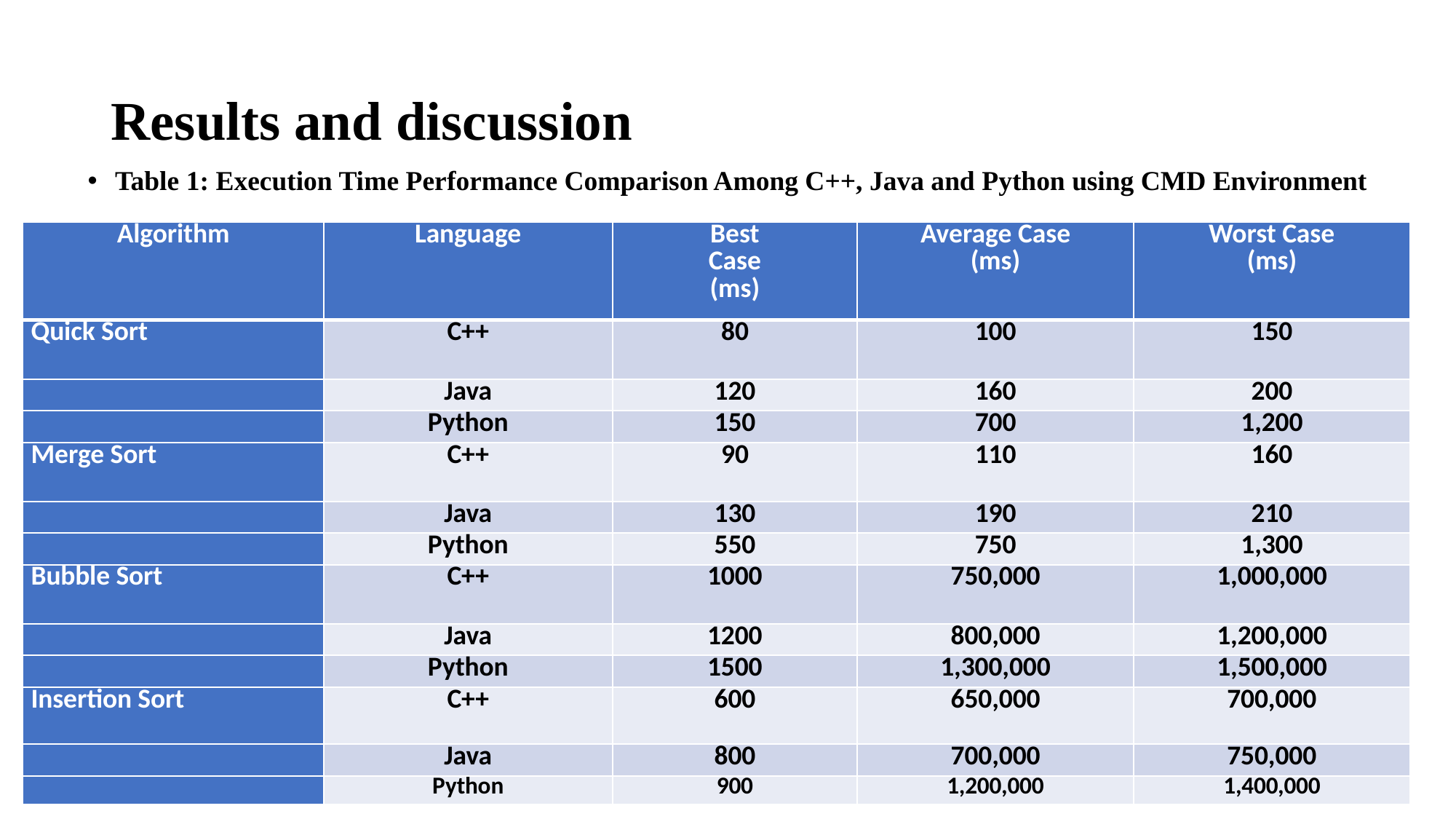

# Results and discussion
Table 1: Execution Time Performance Comparison Among C++, Java and Python using CMD Environment

| Algorithm | Language | Best Case (ms) | Average Case (ms) | Worst Case (ms) |
| --- | --- | --- | --- | --- |
| Quick Sort | C++ | 80 | 100 | 150 |
|  | Java | 120 | 160 | 200 |
|  | Python | 150 | 700 | 1,200 |
| Merge Sort | C++ | 90 | 110 | 160 |
|  | Java | 130 | 190 | 210 |
|  | Python | 550 | 750 | 1,300 |
| Bubble Sort | C++ | 1000 | 750,000 | 1,000,000 |
|  | Java | 1200 | 800,000 | 1,200,000 |
|  | Python | 1500 | 1,300,000 | 1,500,000 |
| Insertion Sort | C++ | 600 | 650,000 | 700,000 |
|  | Java | 800 | 700,000 | 750,000 |
|  | Python | 900 | 1,200,000 | 1,400,000 |